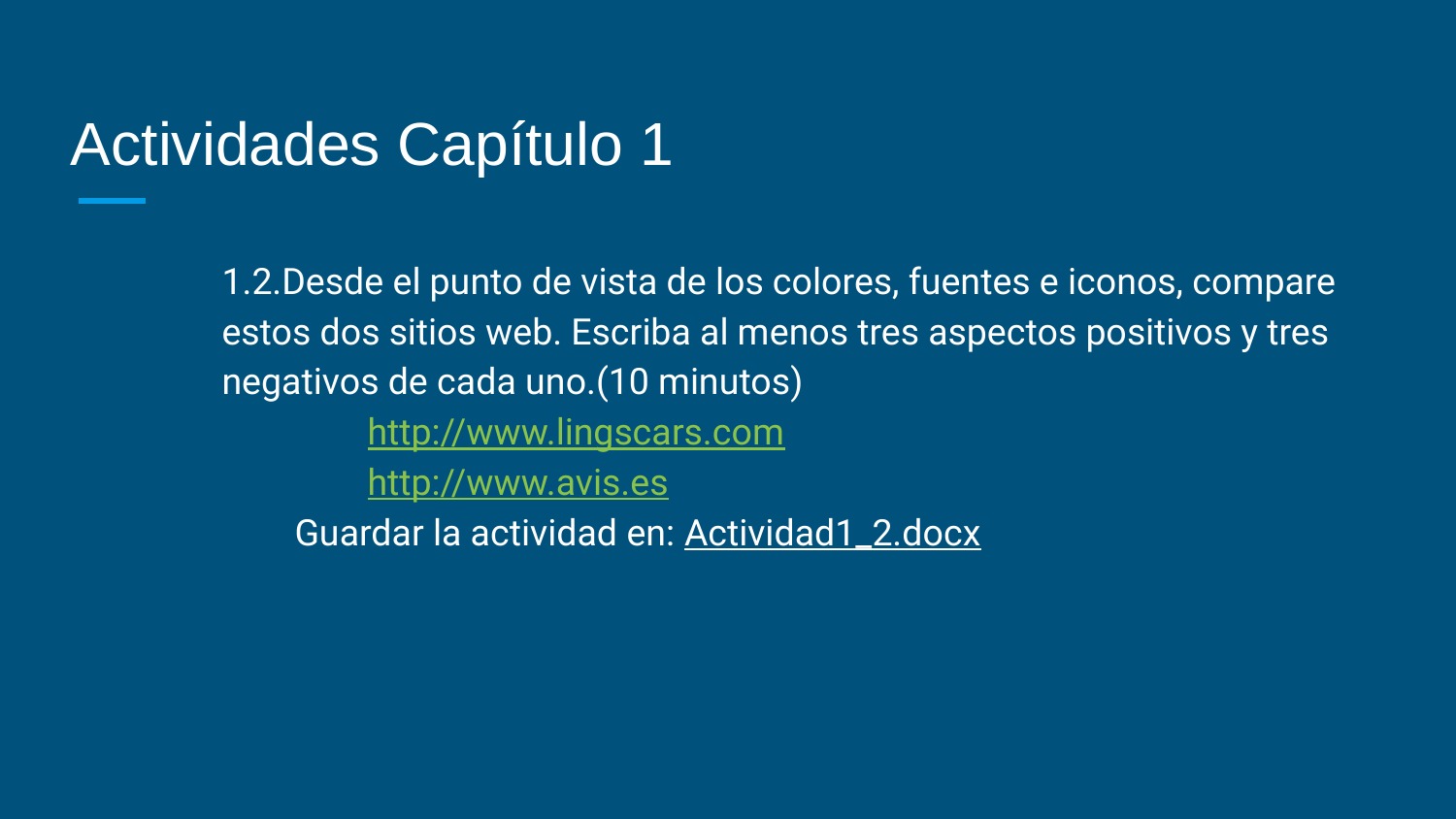

# Actividades Capítulo 1
1.2.Desde el punto de vista de los colores, fuentes e iconos, compare estos dos sitios web. Escriba al menos tres aspectos positivos y tres negativos de cada uno.(10 minutos)
	http://www.lingscars.com
	http://www.avis.es
Guardar la actividad en: Actividad1_2.docx